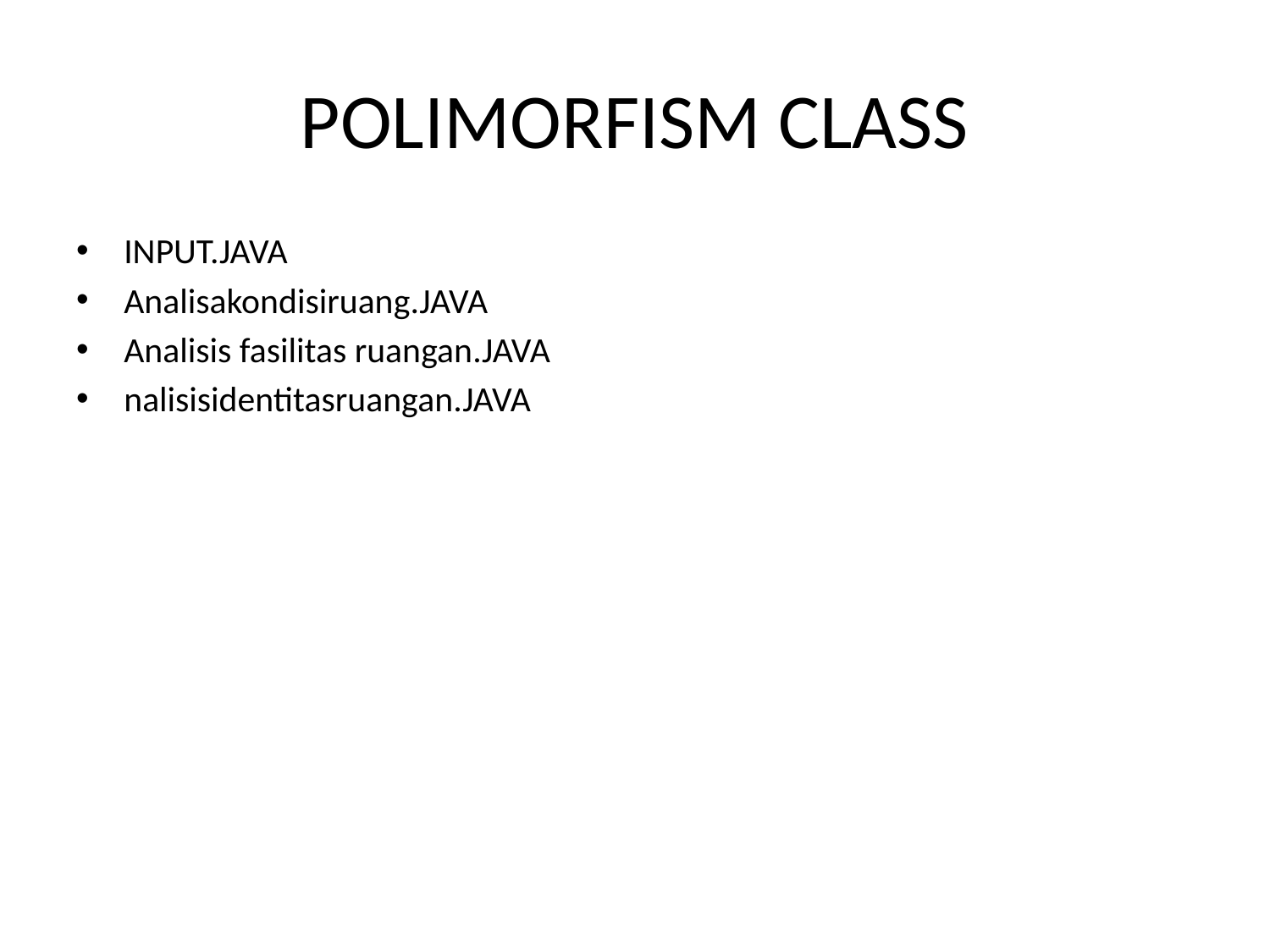

# POLIMORFISM CLASS
INPUT.JAVA
Analisakondisiruang.JAVA
Analisis fasilitas ruangan.JAVA
nalisisidentitasruangan.JAVA